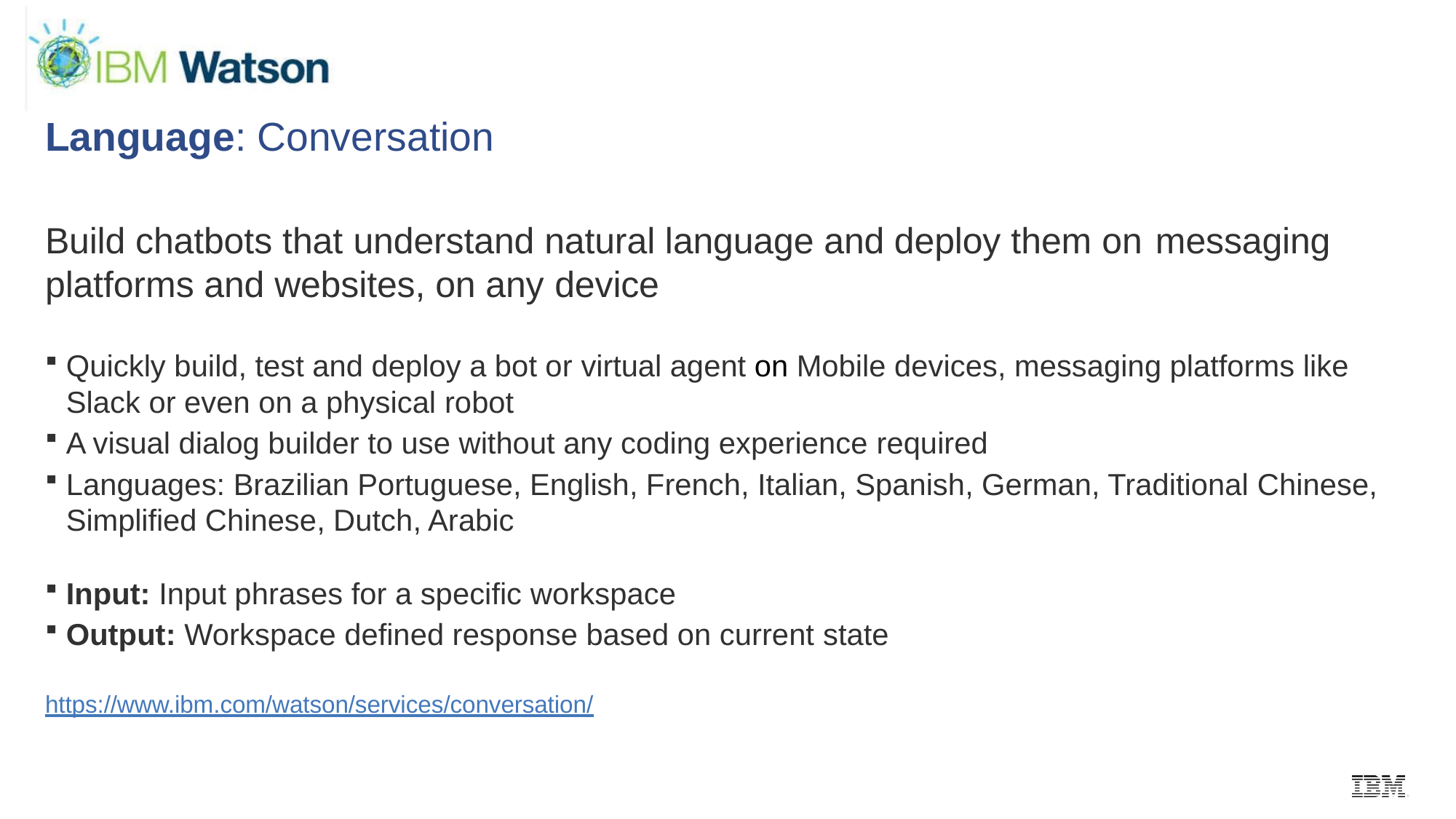

# Language: Conversation
Build chatbots that understand natural language and deploy them on messaging
platforms and websites, on any device

Quickly build, test and deploy a bot or virtual agent on Mobile devices, messaging platforms like Slack or even on a physical robot
A visual dialog builder to use without any coding experience required
Languages: Brazilian Portuguese, English, French, Italian, Spanish, German, Traditional Chinese,
Simplified Chinese, Dutch, Arabic

Input: Input phrases for a specific workspace
Output: Workspace defined response based on current state

https://www.ibm.com/watson/services/conversation/